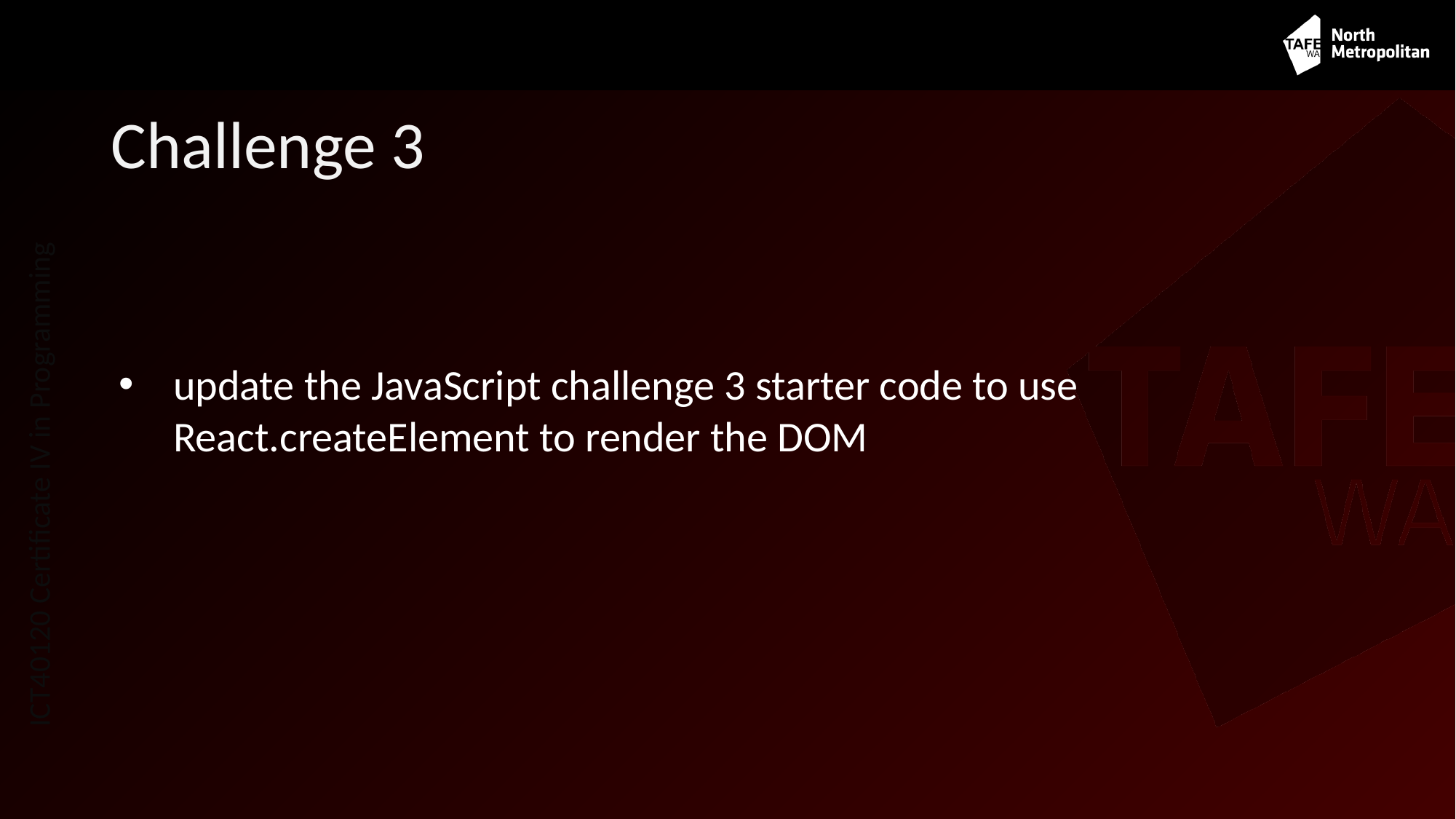

# Challenge 3
update the JavaScript challenge 3 starter code to use React.createElement to render the DOM